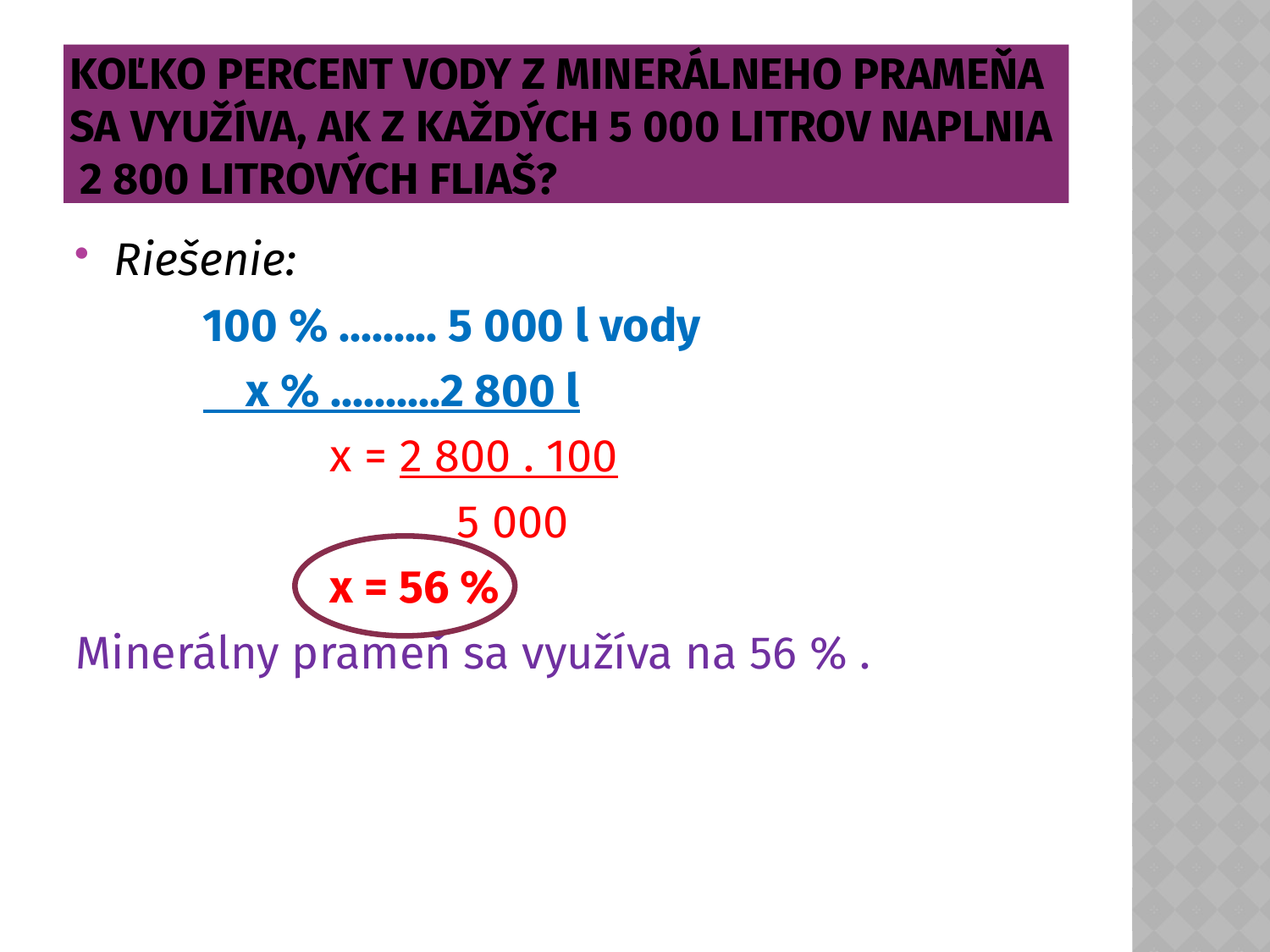

# Koľko percent vody z minerálneho prameňa sa využíva, ak z každých 5 000 litrov naplnia  2 800 litrových fliaš?
Riešenie:
	100 % ......... 5 000 l vody
	    x % ..........2 800 l
		x = 2 800 . 100
			5 000
		x = 56 %
Minerálny prameň sa využíva na 56 % .